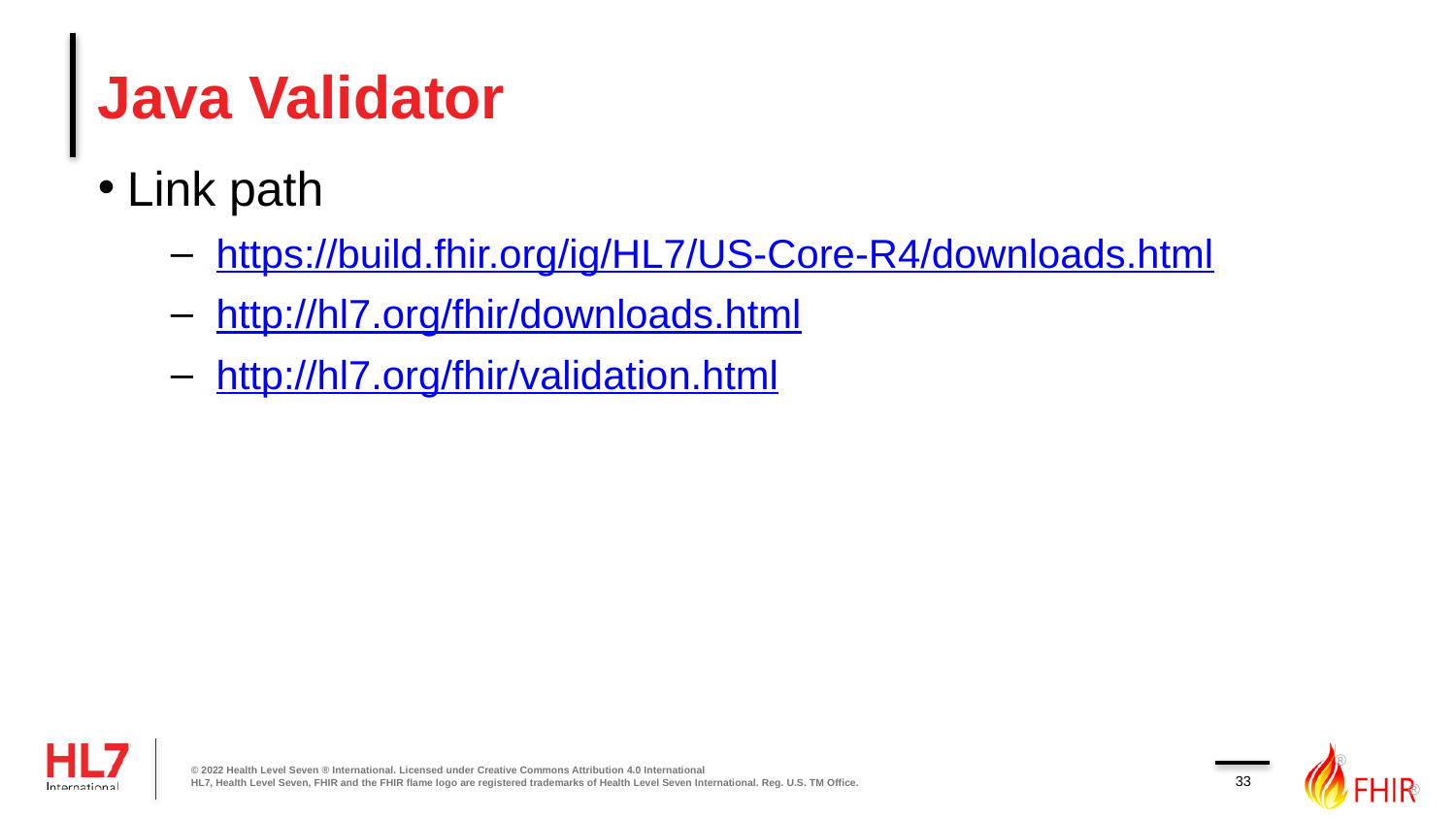

# Java Validator
Link path
https://build.fhir.org/ig/HL7/US-Core-R4/downloads.html
http://hl7.org/fhir/downloads.html
http://hl7.org/fhir/validation.html
© 2022 Health Level Seven ® International. Licensed under Creative Commons Attribution 4.0 International
HL7, Health Level Seven, FHIR and the FHIR flame logo are registered trademarks of Health Level Seven International. Reg. U.S. TM Office.
33